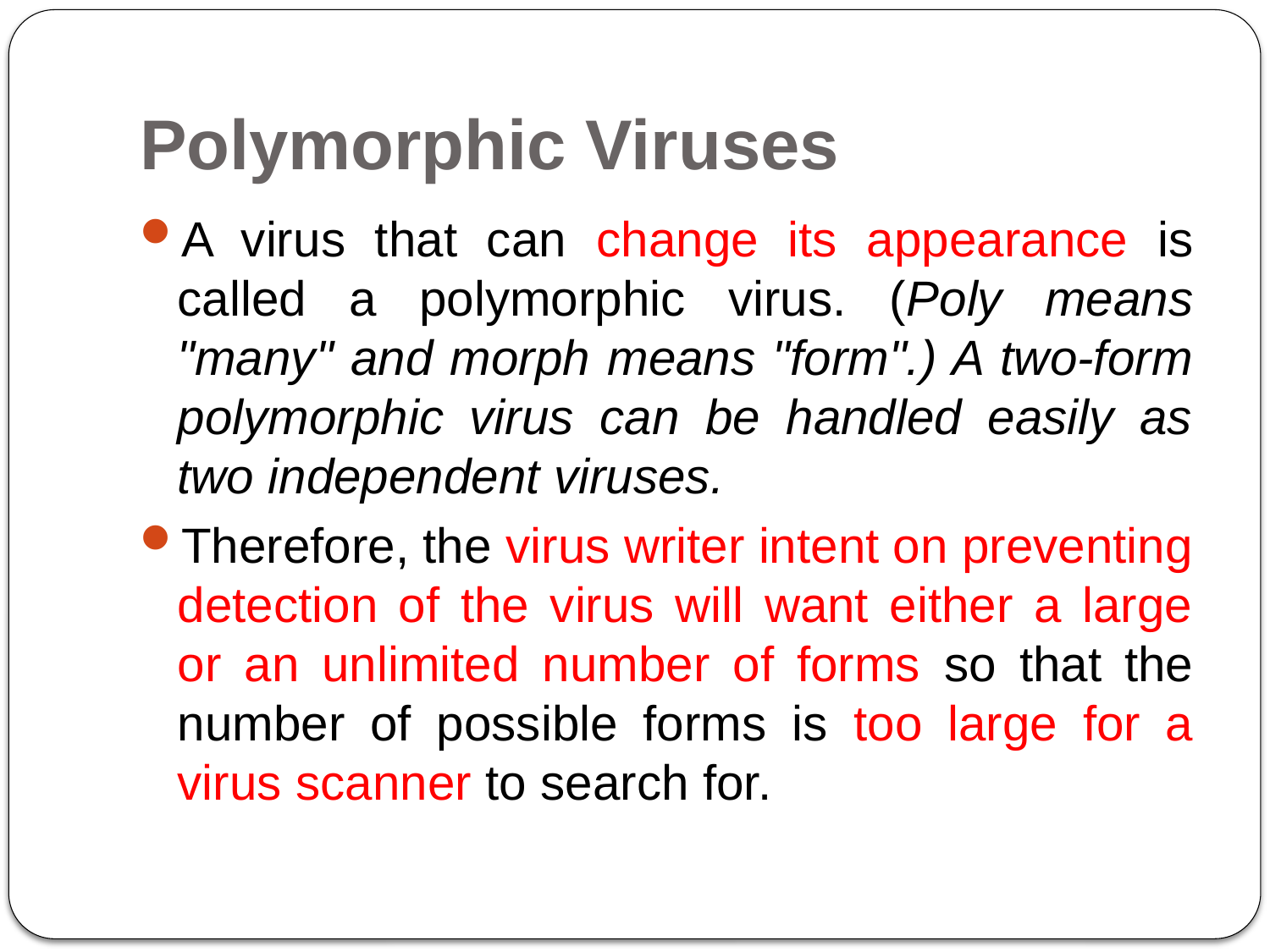

# Polymorphic Viruses
A virus that can change its appearance is called a polymorphic virus. (Poly means "many" and morph means "form".) A two-form polymorphic virus can be handled easily as two independent viruses.
Therefore, the virus writer intent on preventing detection of the virus will want either a large or an unlimited number of forms so that the number of possible forms is too large for a virus scanner to search for.